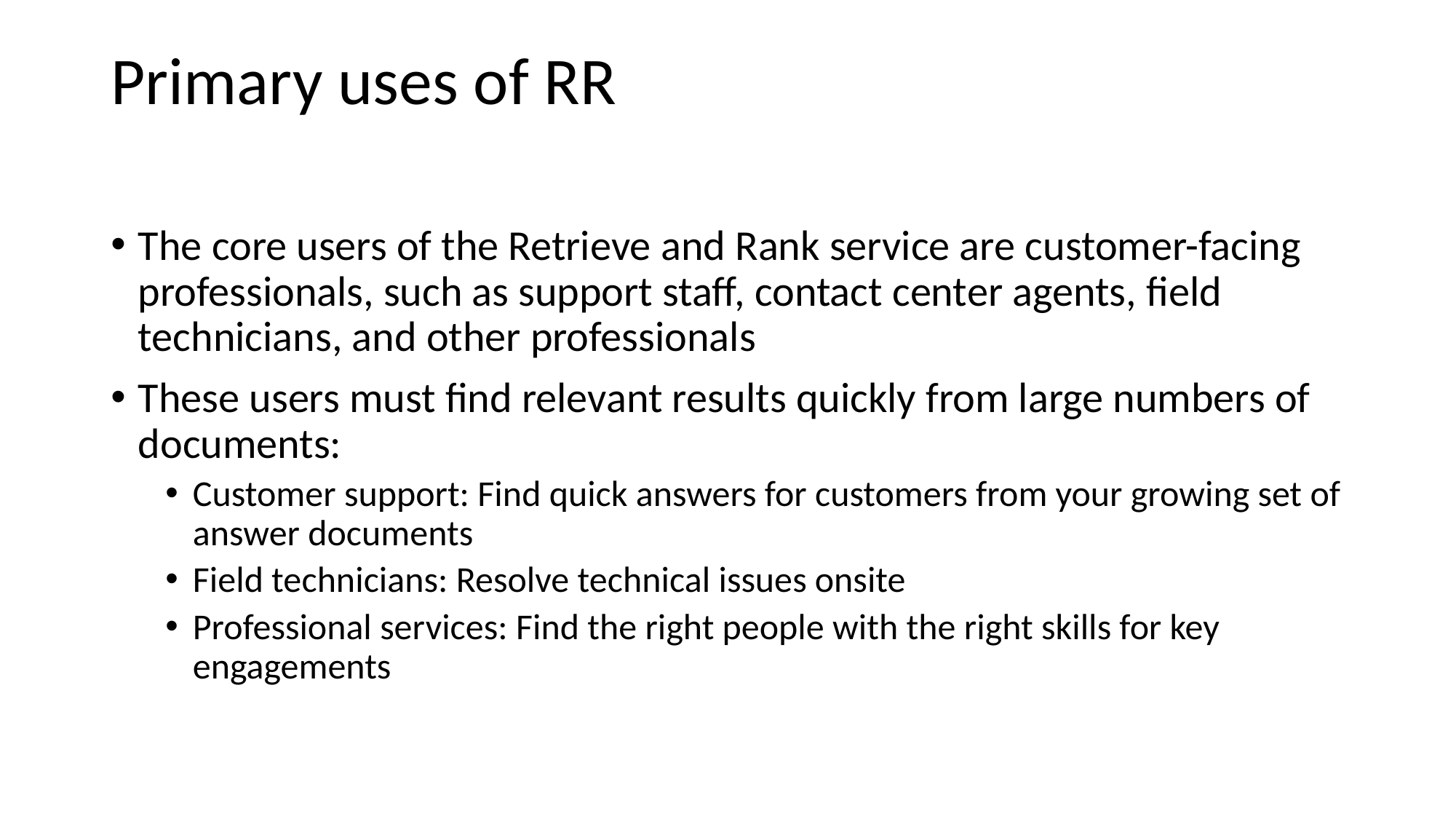

# Primary uses of RR
The core users of the Retrieve and Rank service are customer-facing professionals, such as support staff, contact center agents, field technicians, and other professionals
These users must find relevant results quickly from large numbers of documents:
Customer support: Find quick answers for customers from your growing set of answer documents
Field technicians: Resolve technical issues onsite
Professional services: Find the right people with the right skills for key engagements